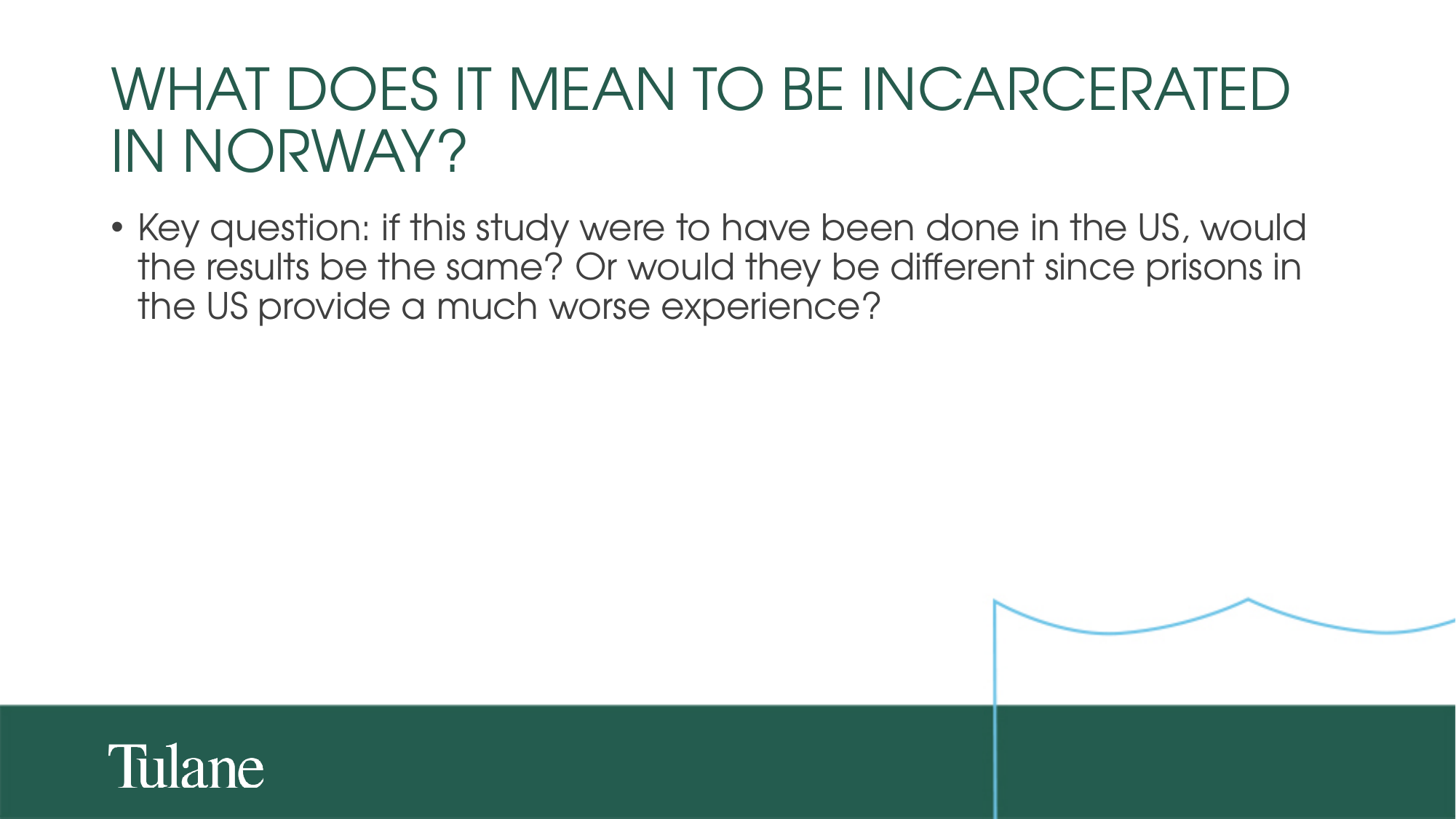

# What does it mean to be incarcerated in Norway?
Key question: if this study were to have been done in the US, would the results be the same? Or would they be different since prisons in the US provide a much worse experience?